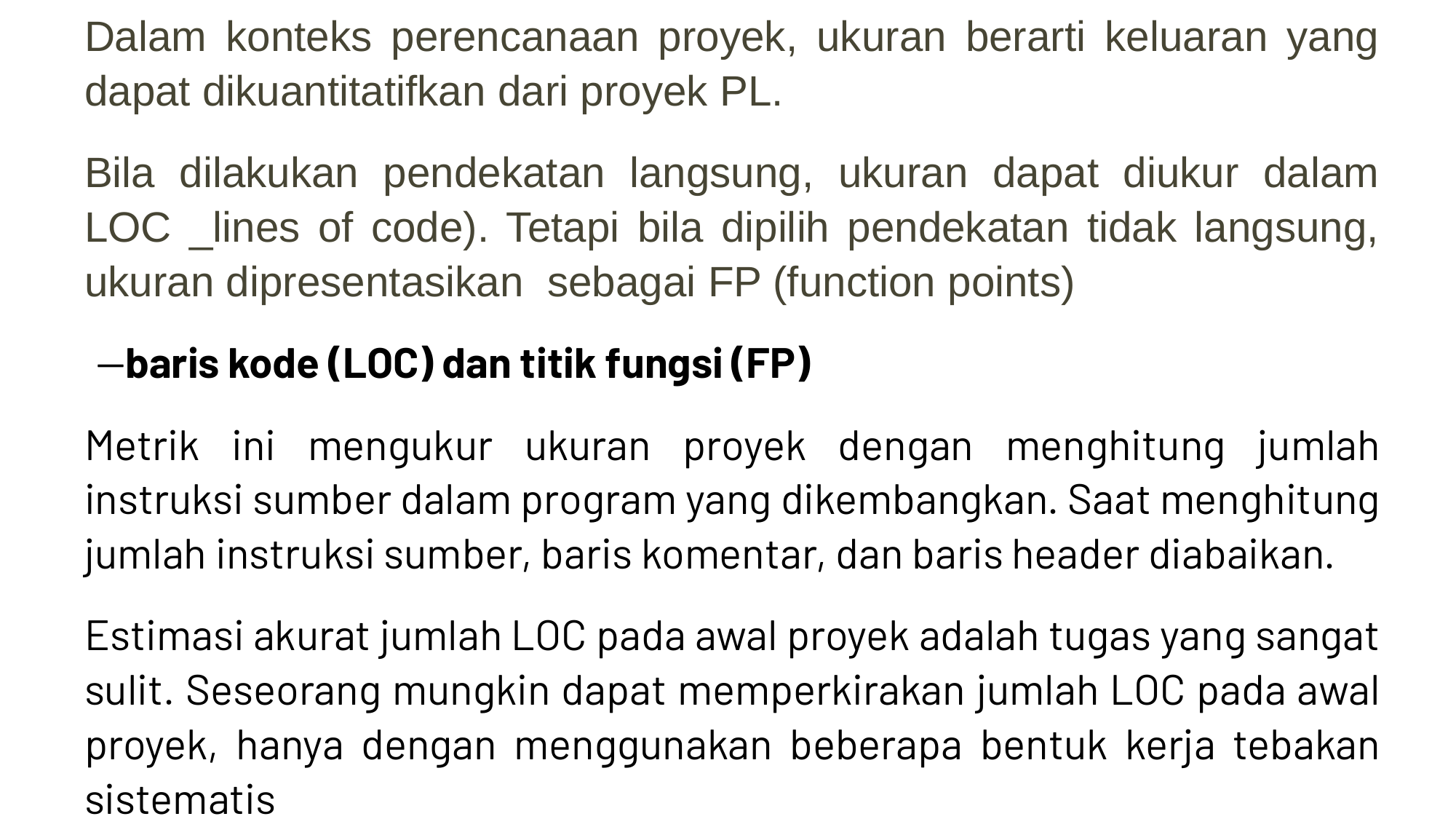

Dalam konteks perencanaan proyek, ukuran berarti keluaran yang dapat dikuantitatifkan dari proyek PL.
Bila dilakukan pendekatan langsung, ukuran dapat diukur dalam LOC _lines of code). Tetapi bila dipilih pendekatan tidak langsung, ukuran dipresentasikan  sebagai FP (function points)
 —baris kode (LOC) dan titik fungsi (FP)
Metrik ini mengukur ukuran proyek dengan menghitung jumlah instruksi sumber dalam program yang dikembangkan. Saat menghitung jumlah instruksi sumber, baris komentar, dan baris header diabaikan.
Estimasi akurat jumlah LOC pada awal proyek adalah tugas yang sangat sulit. Seseorang mungkin dapat memperkirakan jumlah LOC pada awal proyek, hanya dengan menggunakan beberapa bentuk kerja tebakan sistematis